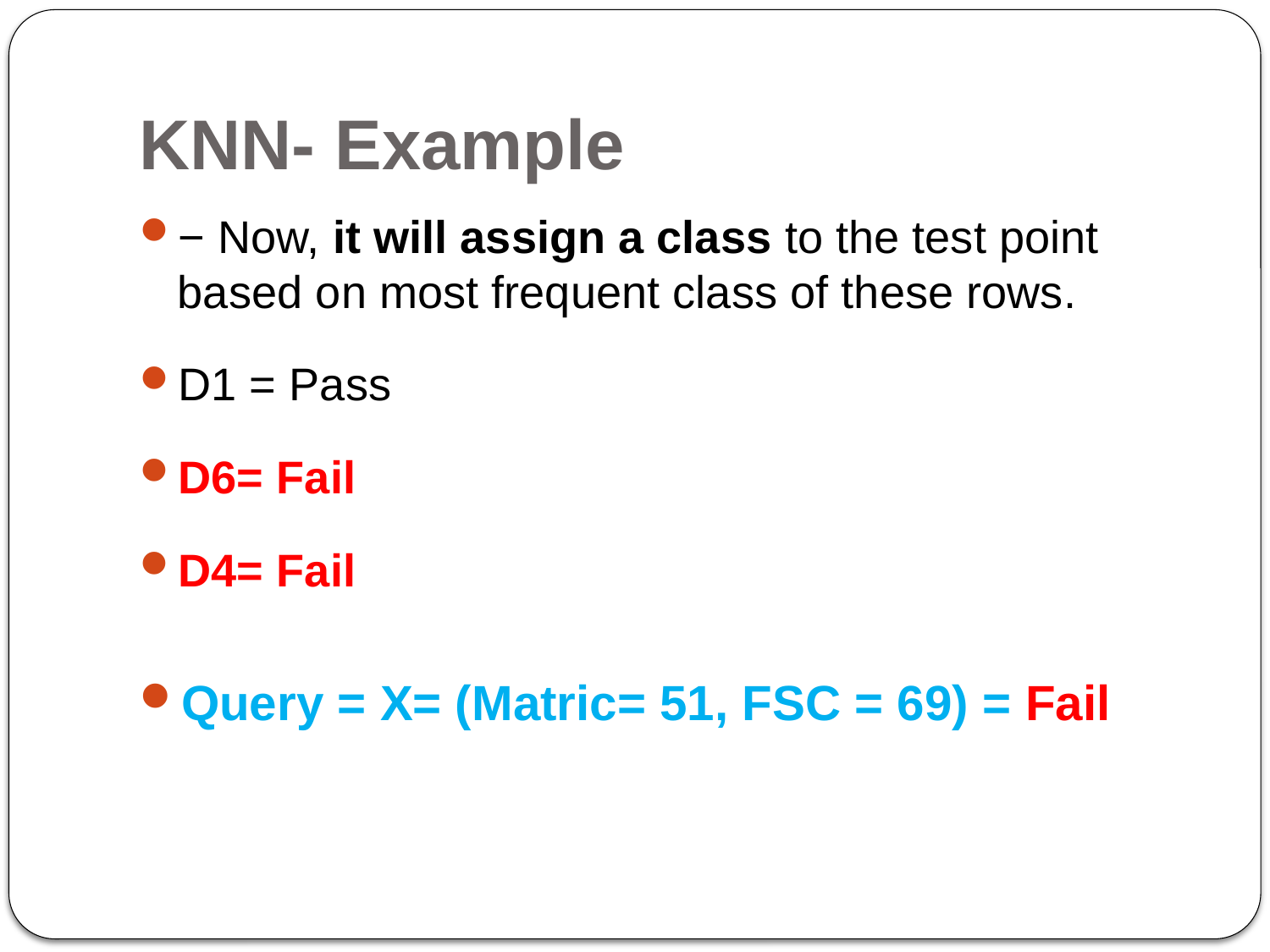

# KNN- Example
− Now, it will assign a class to the test point based on most frequent class of these rows.
D1 = Pass
D6= Fail
D4= Fail

Query = X= (Matric= 51, FSC = 69) = Fail